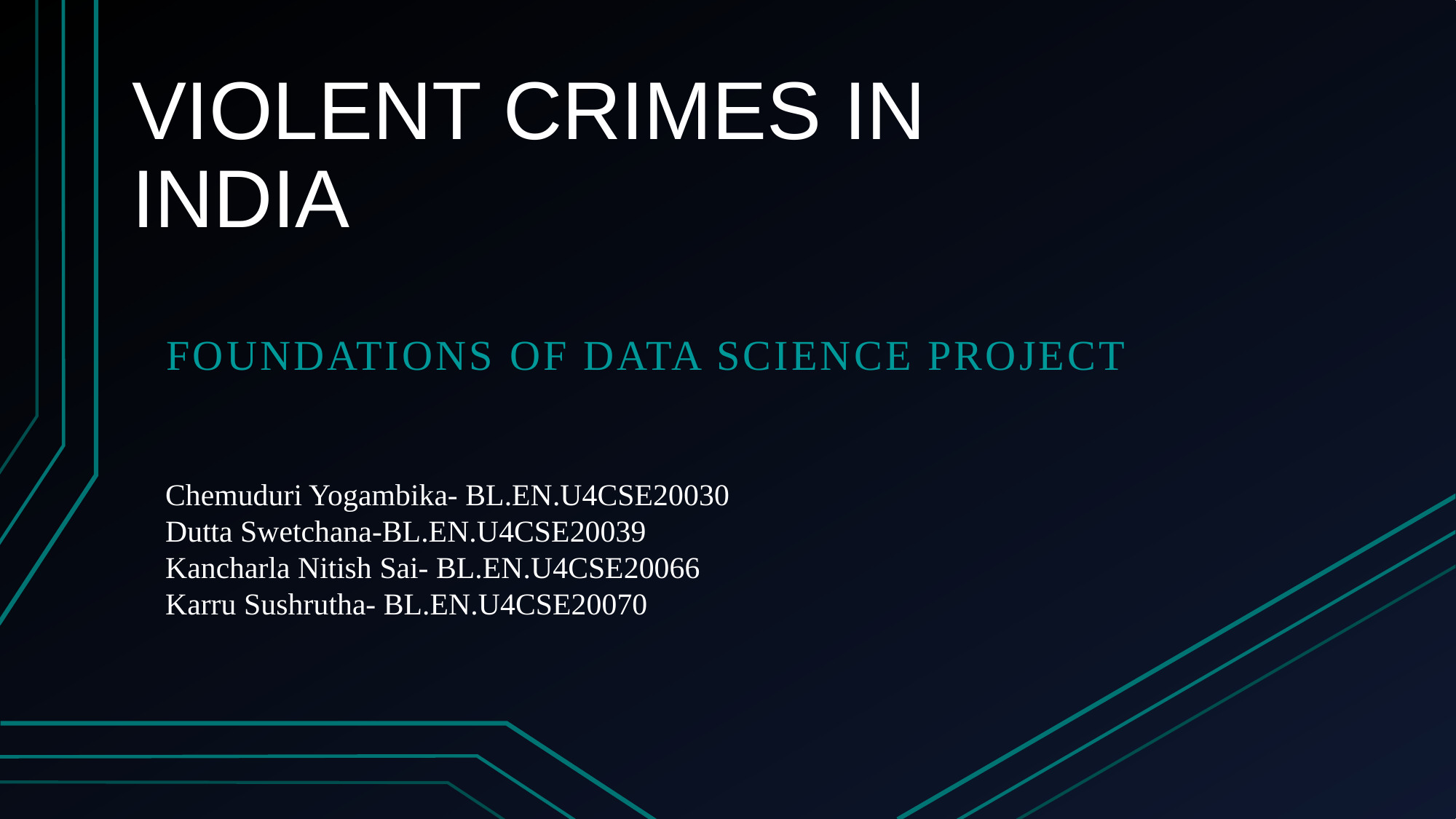

# VIOLENT CRIMES IN INDIA
FOUNDATIONS OF DATA SCIENCE PROJECT
Chemuduri Yogambika- BL.EN.U4CSE20030
Dutta Swetchana-BL.EN.U4CSE20039
Kancharla Nitish Sai- BL.EN.U4CSE20066
Karru Sushrutha- BL.EN.U4CSE20070